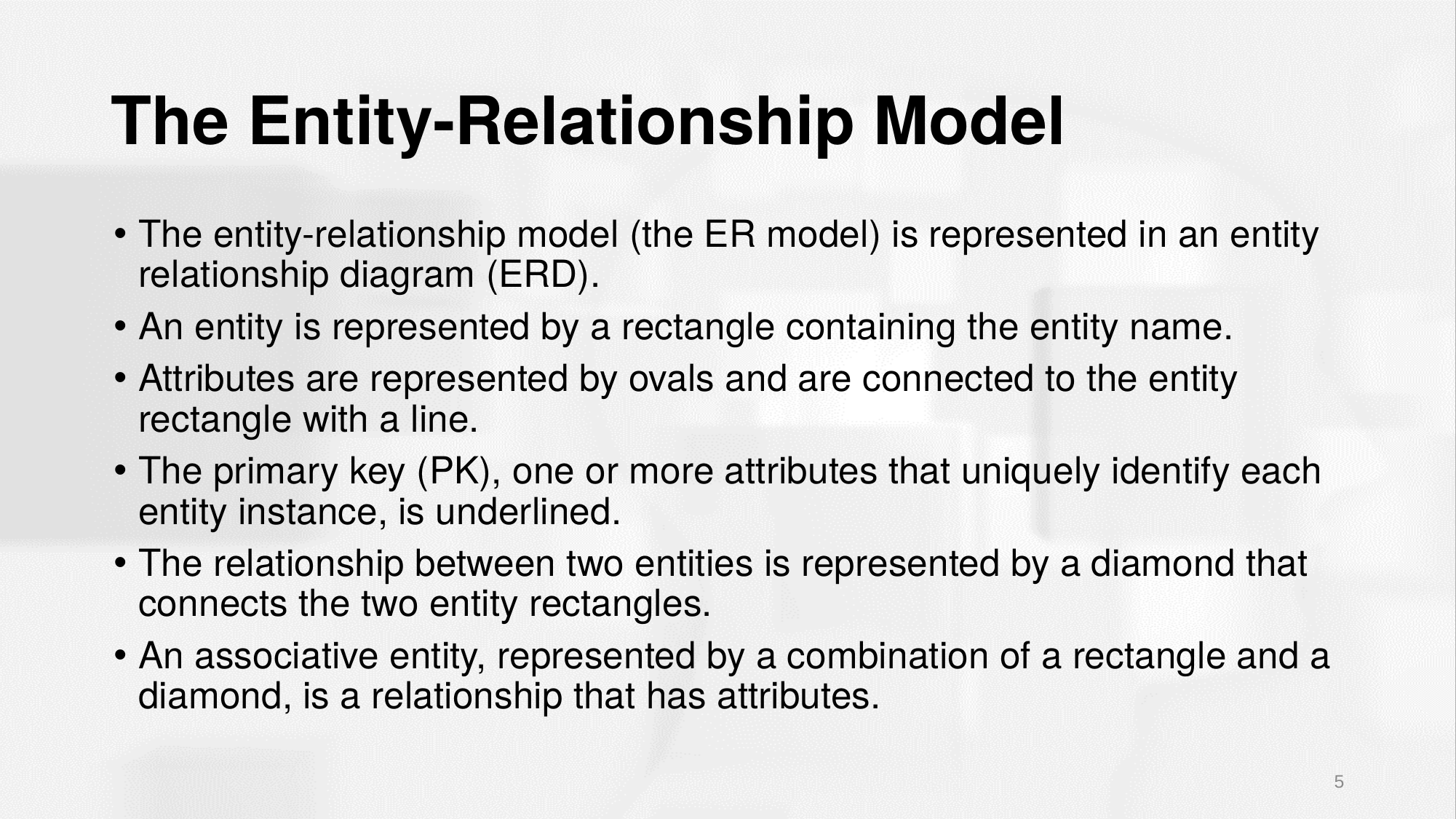

# The Entity-Relationship Model
The entity-relationship model (the ER model) is represented in an entity relationship diagram (ERD).
An entity is represented by a rectangle containing the entity name.
Attributes are represented by ovals and are connected to the entity rectangle with a line.
The primary key (PK), one or more attributes that uniquely identify each entity instance, is underlined.
The relationship between two entities is represented by a diamond that connects the two entity rectangles.
An associative entity, represented by a combination of a rectangle and a diamond, is a relationship that has attributes.
5